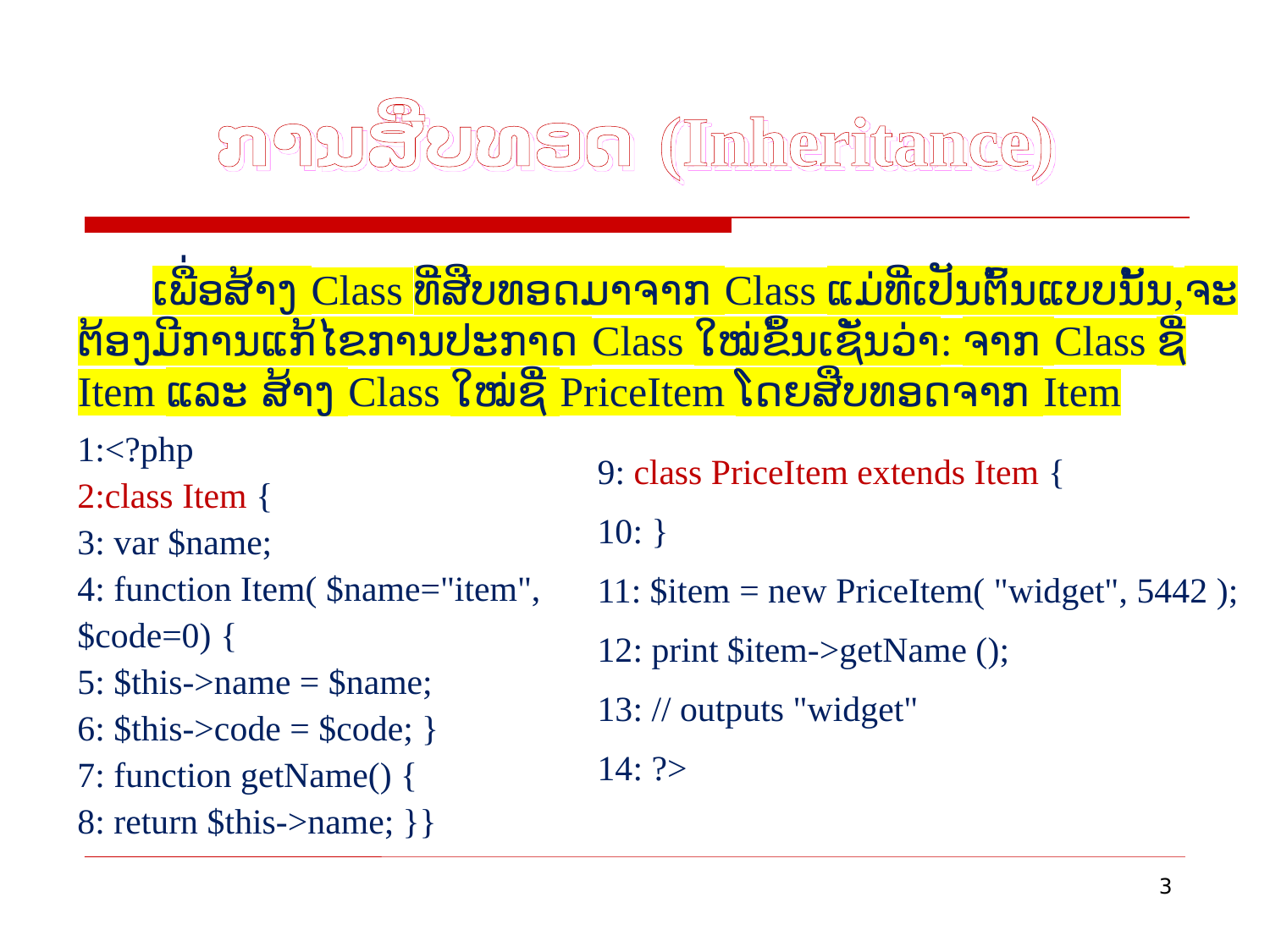

# ການສືບທອດ (Inheritance)
ເພື່ອສ້າງ Class ທີ່ສືບທອດມາຈາກ Class ແມ່ທີ່ເປັນຕົ້ນແບບນັ້ນ,ຈະ ຕ້ອງມີການແກ້ໄຂການປະກາດ Class ໃໝ່ຂຶ້ນເຊັ່ນວ່າ: ຈາກ Class ຊື່ Item ແລະ ສ້າງ Class ໃໝ່ຊື່ PriceItem ໂດຍສືບທອດຈາກ Item
1:<?php
2:class Item {
3: var $name;
4: function Item( $name="item", $code=0) {
5: $this->name = $name;
6: $this->code = $code; }
7: function getName() {
8: return $this->name; }}
9: class PriceItem extends Item {
10: }
11: $item = new PriceItem( "widget", 5442 );
12: print $item->getName ();
13: // outputs "widget"
14: ?>
3